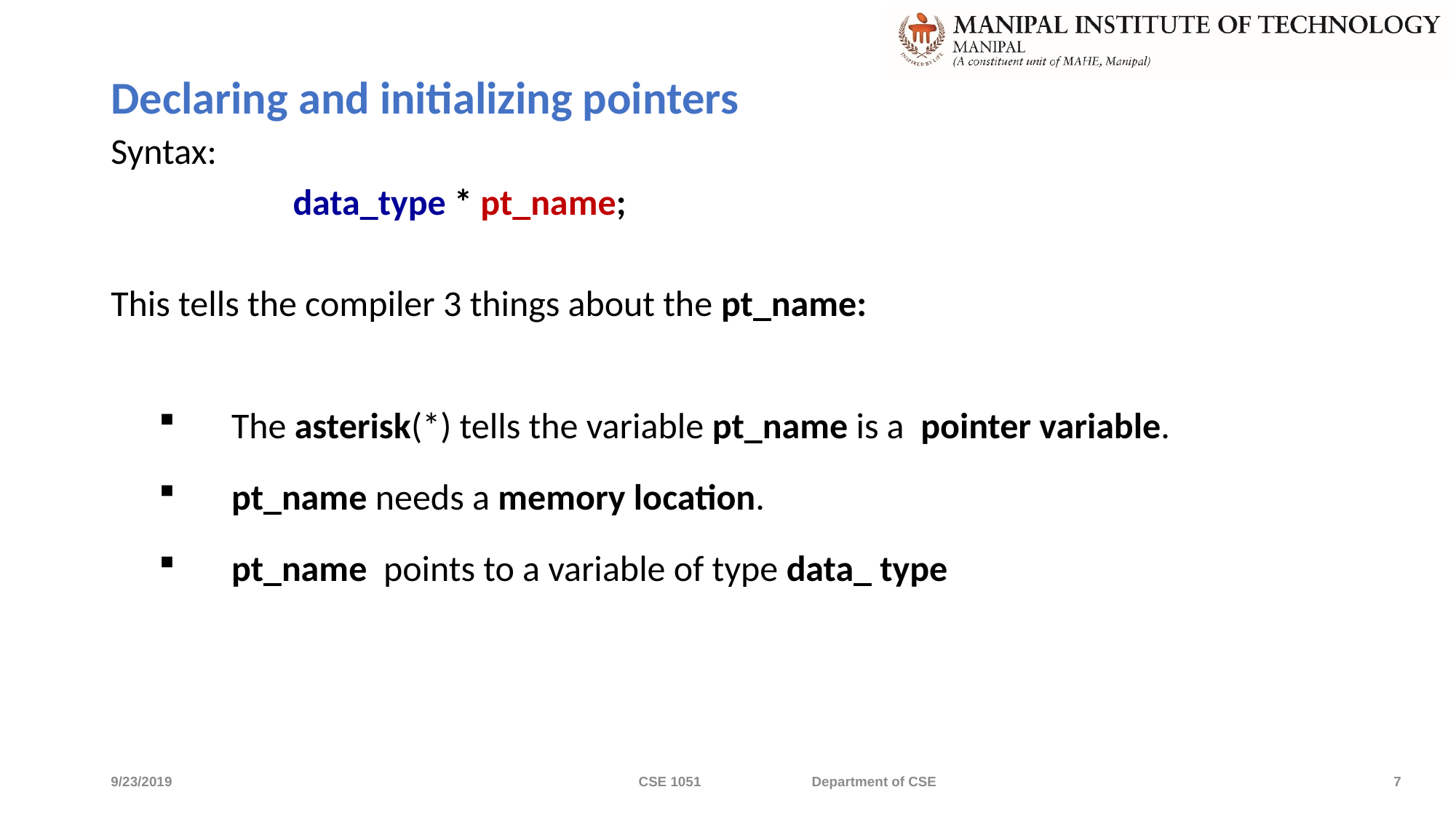

# Declaring and initializing pointers
Syntax:
		data_type * pt_name;

This tells the compiler 3 things about the pt_name:

The asterisk(*) tells the variable pt_name is a  pointer variable.
pt_name needs a memory location.
pt_name  points to a variable of type data_ type
9/23/2019
CSE 1051                             Department of CSE
7